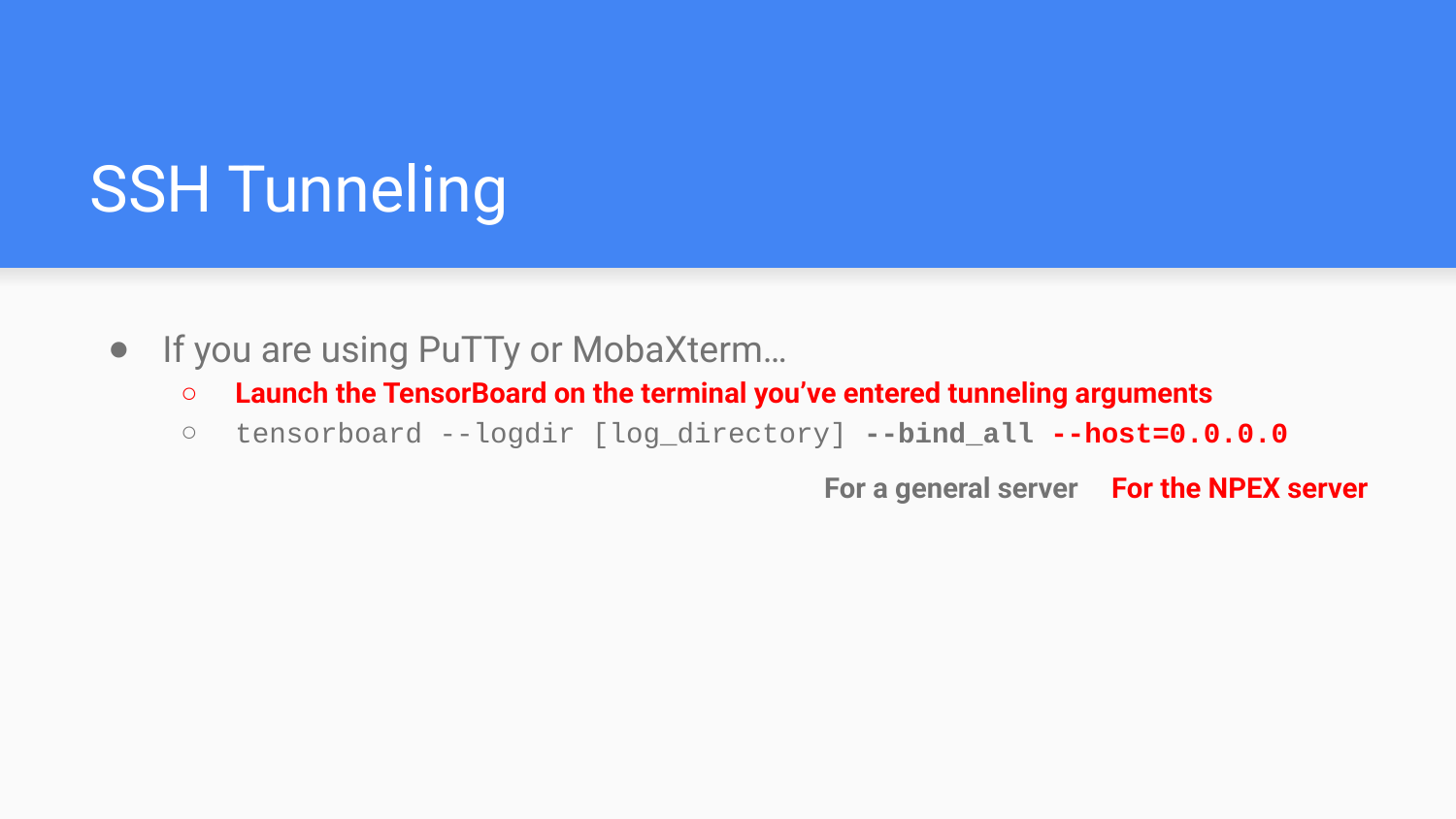

# SSH Tunneling
If you are using PuTTy or MobaXterm…
Launch the TensorBoard on the terminal you’ve entered tunneling arguments
tensorboard --logdir [log_directory] --bind_all --host=0.0.0.0
For a general server
For the NPEX server